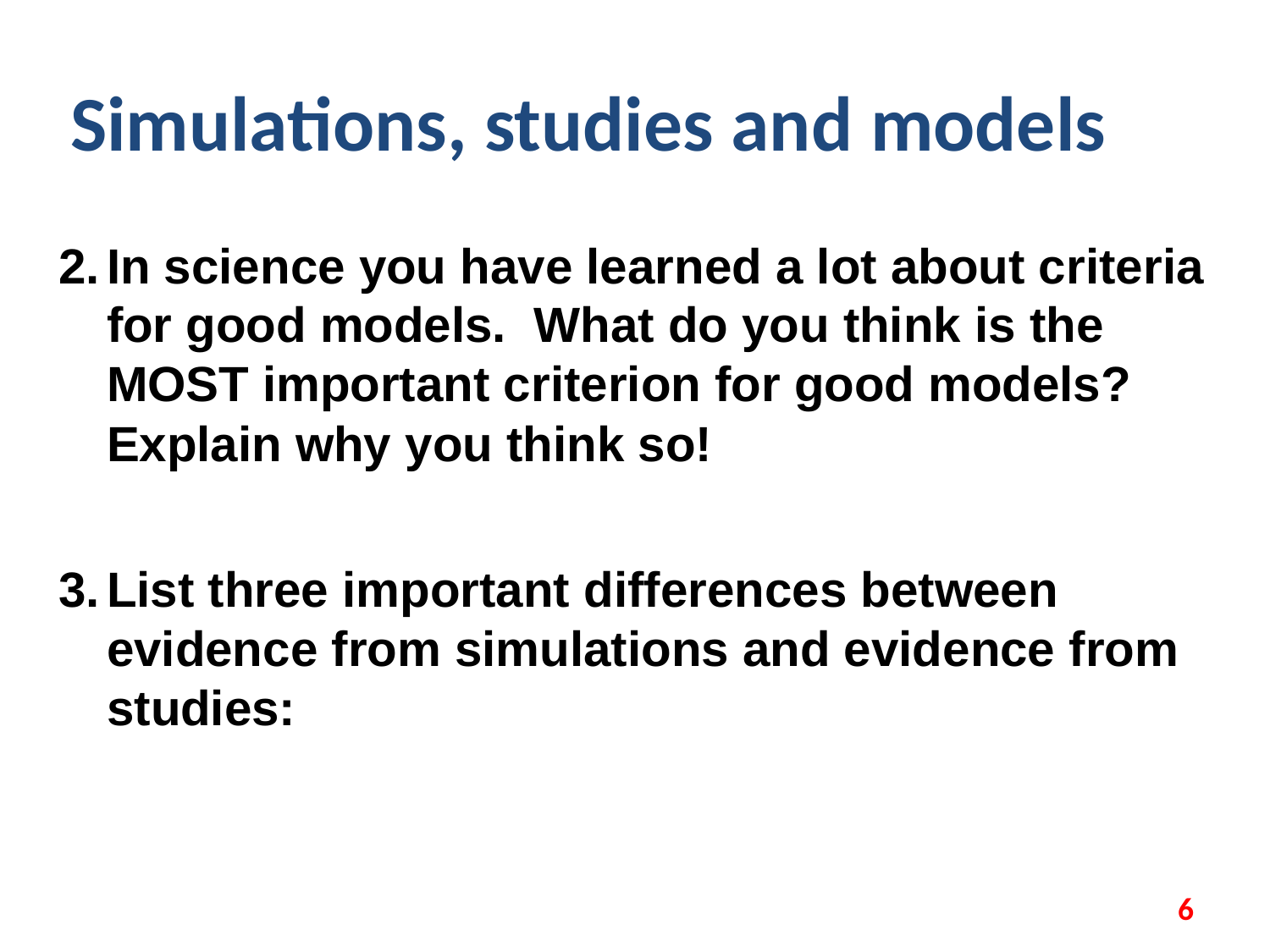

# Simulations, studies and models
In science you have learned a lot about criteria for good models.  What do you think is the MOST important criterion for good models?  Explain why you think so!

List three important differences between evidence from simulations and evidence from studies:

6